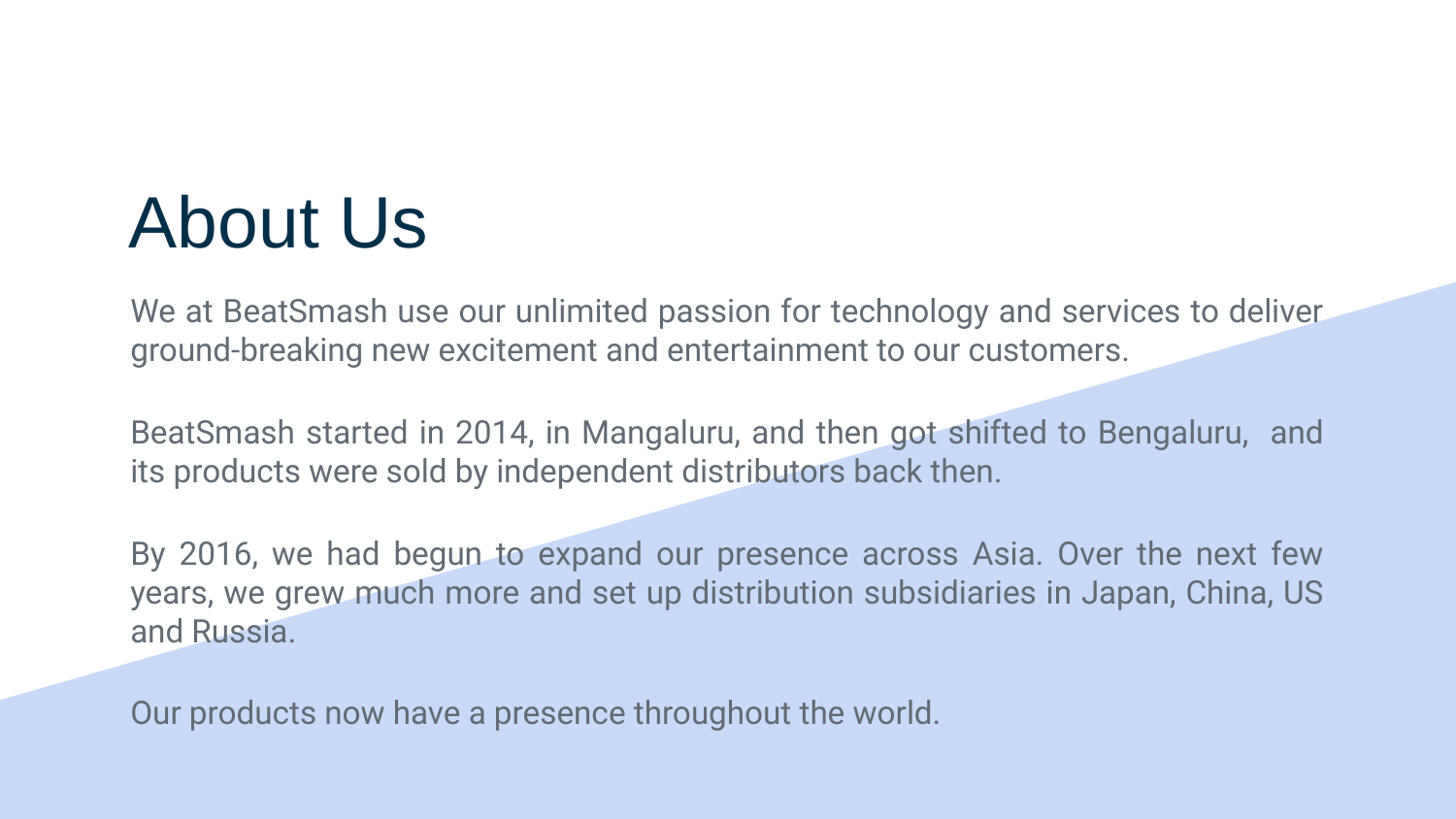

About Us
We at BeatSmash use our unlimited passion for technology and services to deliver ground-breaking new excitement and entertainment to our customers.

BeatSmash started in 2014, in Mangaluru, and then got shifted to Bengaluru,  and its products were sold by independent distributors back then.

By 2016, we had begun to expand our presence across Asia. Over the next few years, we grew much more and set up distribution subsidiaries in Japan, China, US and Russia.

Our products now have a presence throughout the world.